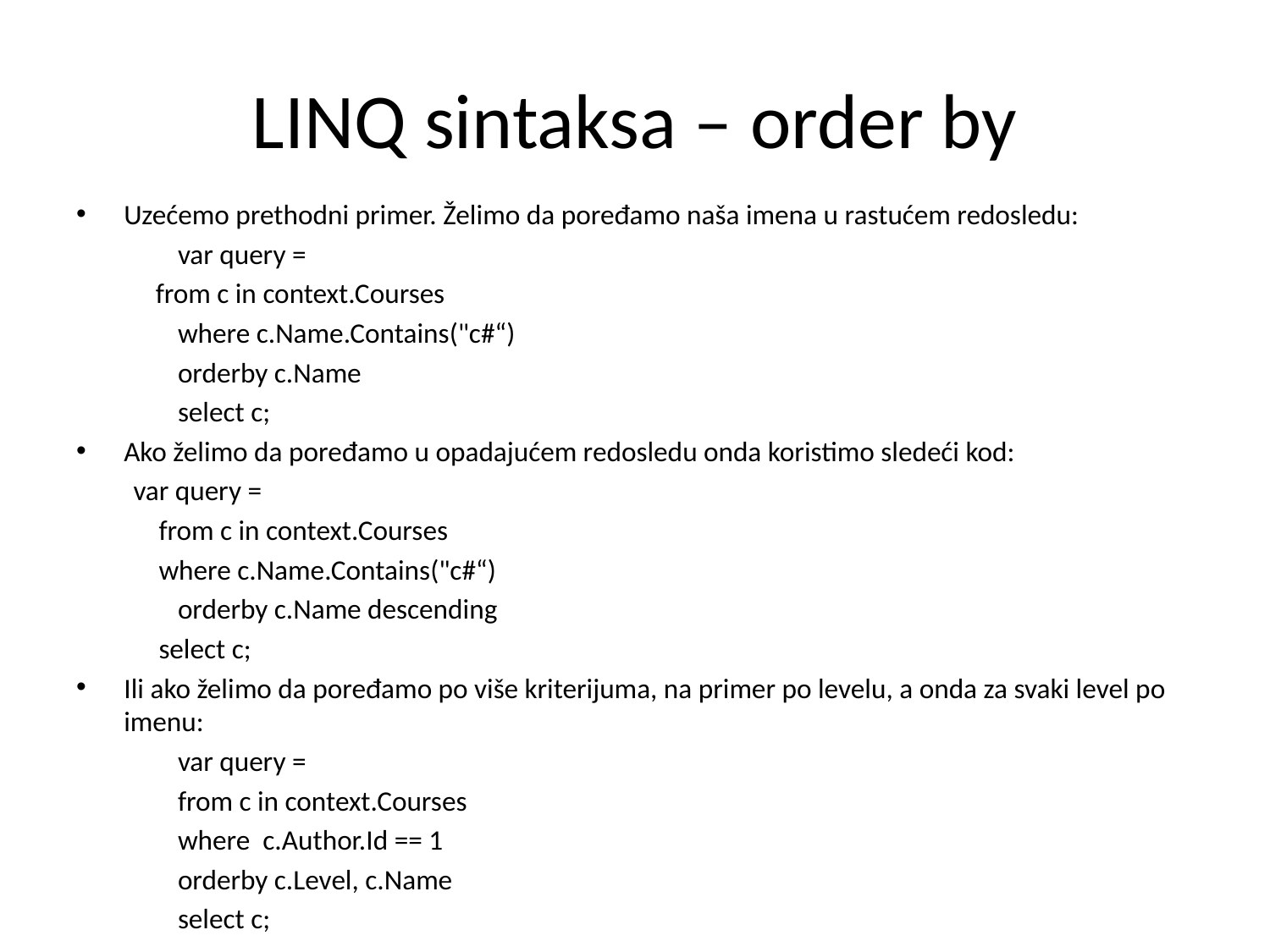

# LINQ sintaksa – order by
Uzećemo prethodni primer. Želimo da poređamo naša imena u rastućem redosledu:
                var query =
    	     from c in context.Courses
                where c.Name.Contains("c#“)
                orderby c.Name
                select c;
Ako želimo da poređamo u opadajućem redosledu onda koristimo sledeći kod:
         var query =
             from c in context.Courses
             where c.Name.Contains("c#“)
                orderby c.Name descending
             select c;
Ili ako želimo da poređamo po više kriterijuma, na primer po levelu, a onda za svaki level po imenu:
                var query =
                from c in context.Courses
                where  c.Author.Id == 1
                orderby c.Level, c.Name
                select c;